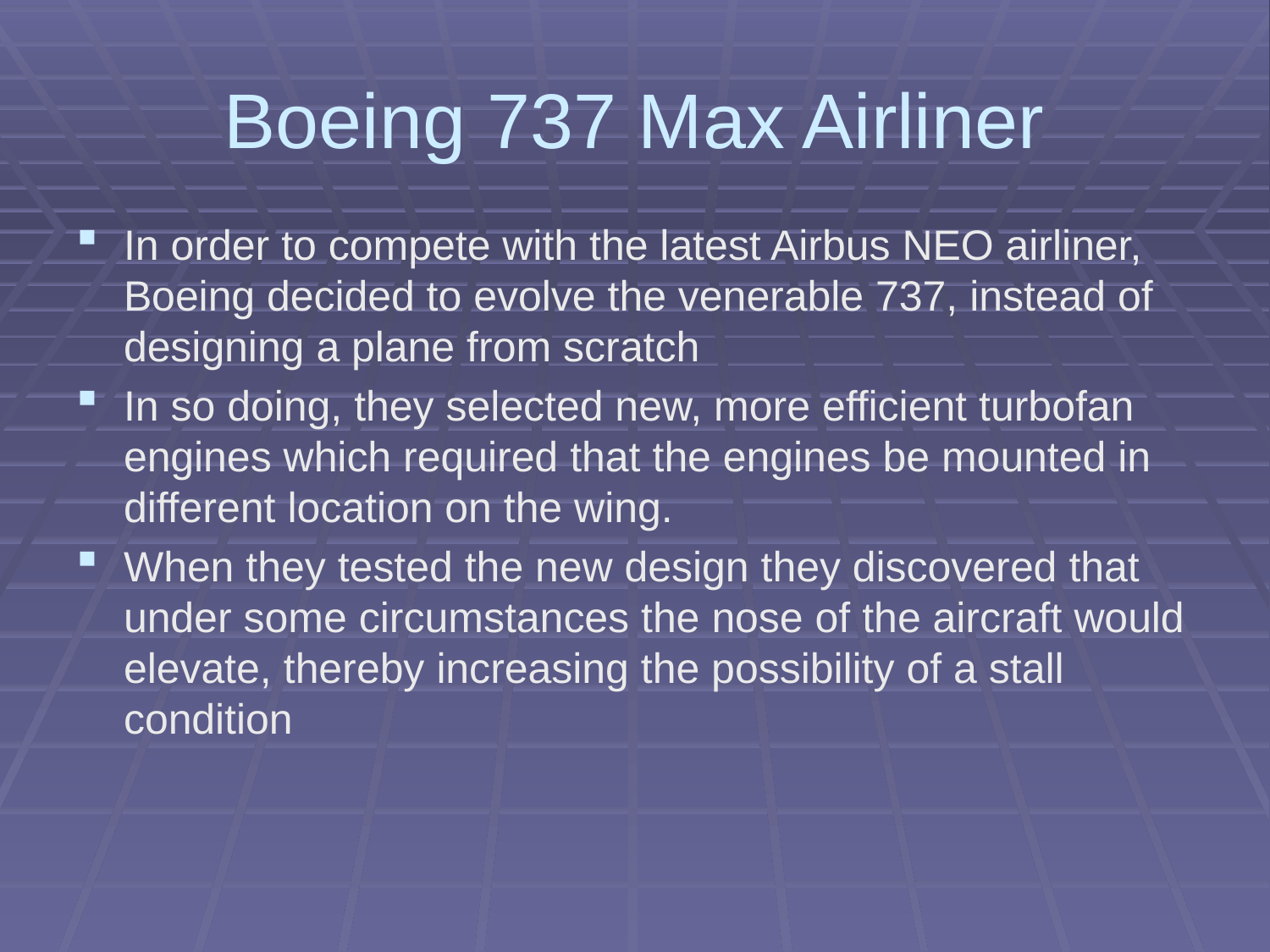

# Boeing 737 Max Airliner
In order to compete with the latest Airbus NEO airliner, Boeing decided to evolve the venerable 737, instead of designing a plane from scratch
In so doing, they selected new, more efficient turbofan engines which required that the engines be mounted in  different location on the wing.
When they tested the new design they discovered that under some circumstances the nose of the aircraft would elevate, thereby increasing the possibility of a stall condition